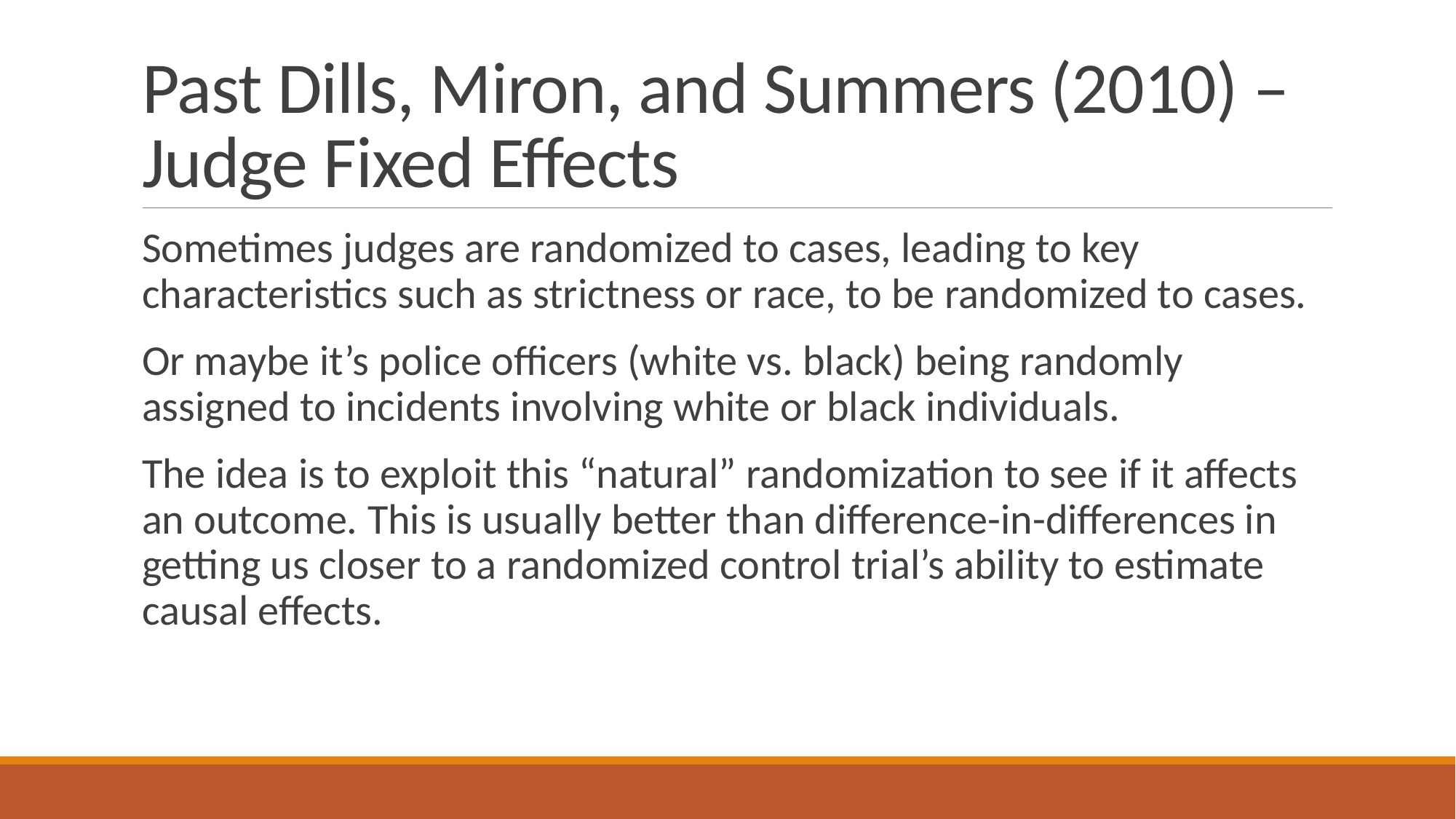

# Past Dills, Miron, and Summers (2010) – Judge Fixed Effects
Sometimes judges are randomized to cases, leading to key characteristics such as strictness or race, to be randomized to cases.
Or maybe it’s police officers (white vs. black) being randomly assigned to incidents involving white or black individuals.
The idea is to exploit this “natural” randomization to see if it affects an outcome. This is usually better than difference-in-differences in getting us closer to a randomized control trial’s ability to estimate causal effects.